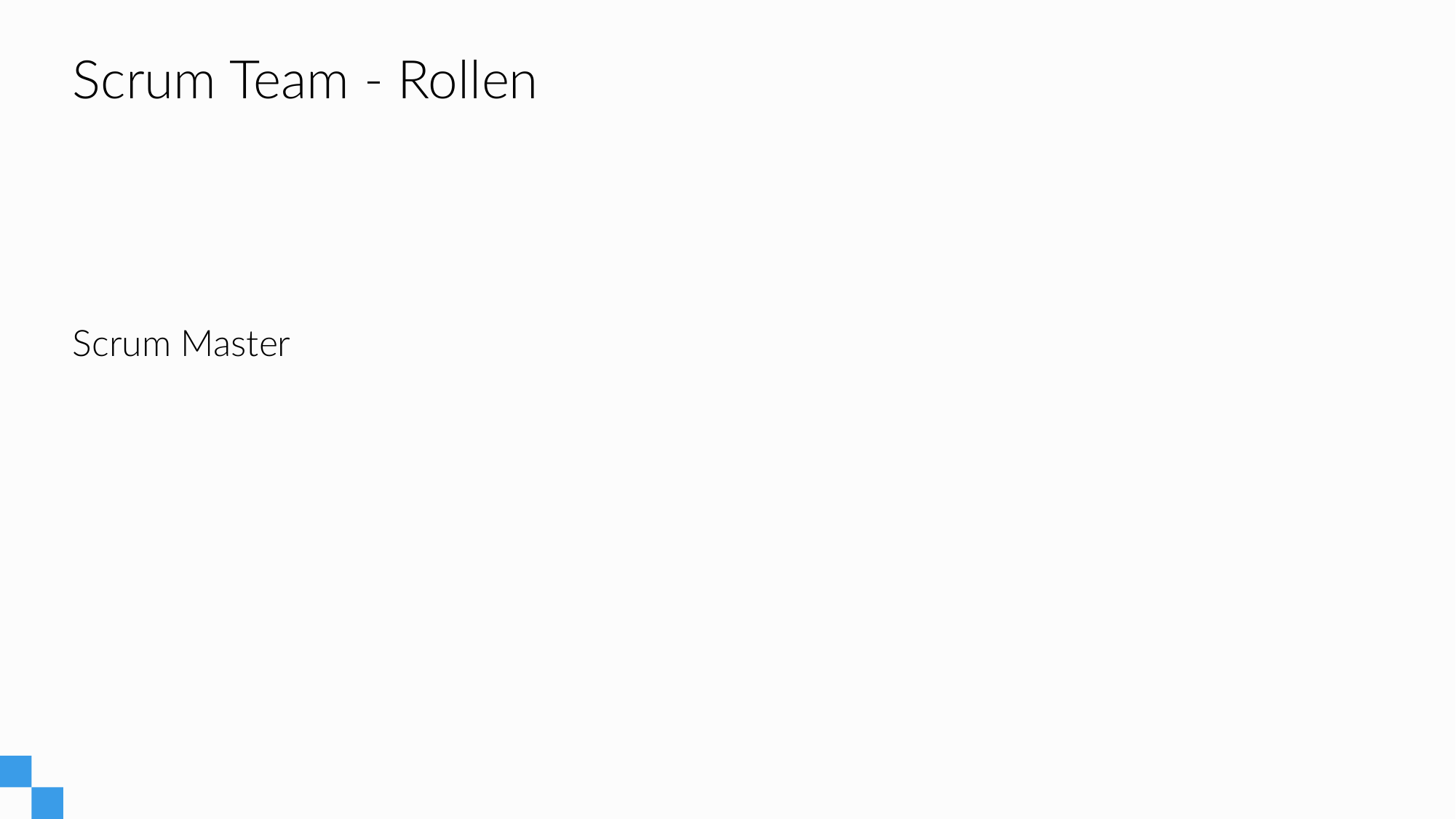

# Scrum Team - Rollen
Scrum Master